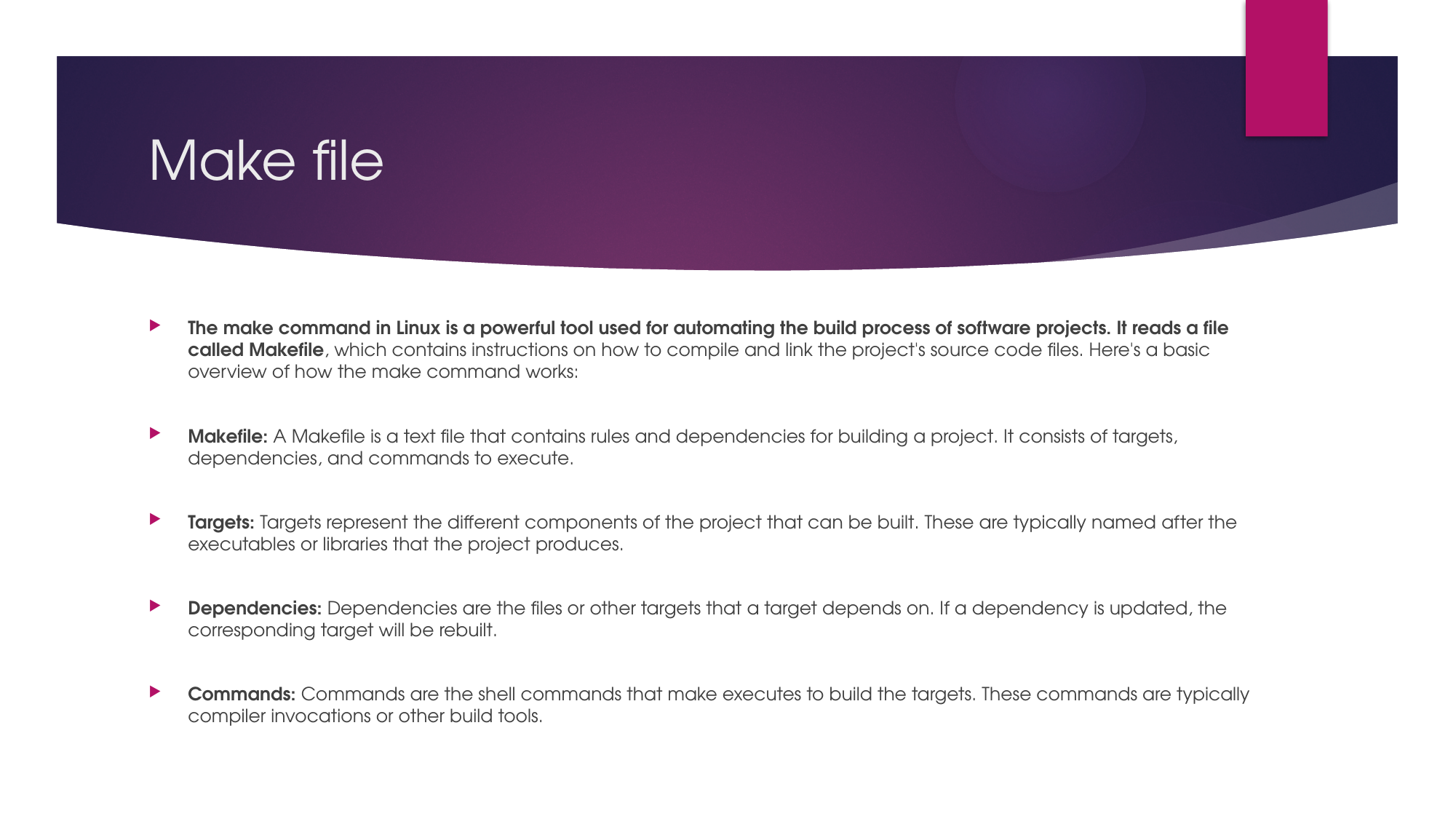

# Make file
The make command in Linux is a powerful tool used for automating the build process of software projects. It reads a file called Makefile, which contains instructions on how to compile and link the project's source code files. Here's a basic overview of how the make command works:

Makefile: A Makefile is a text file that contains rules and dependencies for building a project. It consists of targets, dependencies, and commands to execute.

Targets: Targets represent the different components of the project that can be built. These are typically named after the executables or libraries that the project produces.

Dependencies: Dependencies are the files or other targets that a target depends on. If a dependency is updated, the corresponding target will be rebuilt.

Commands: Commands are the shell commands that make executes to build the targets. These commands are typically compiler invocations or other build tools.